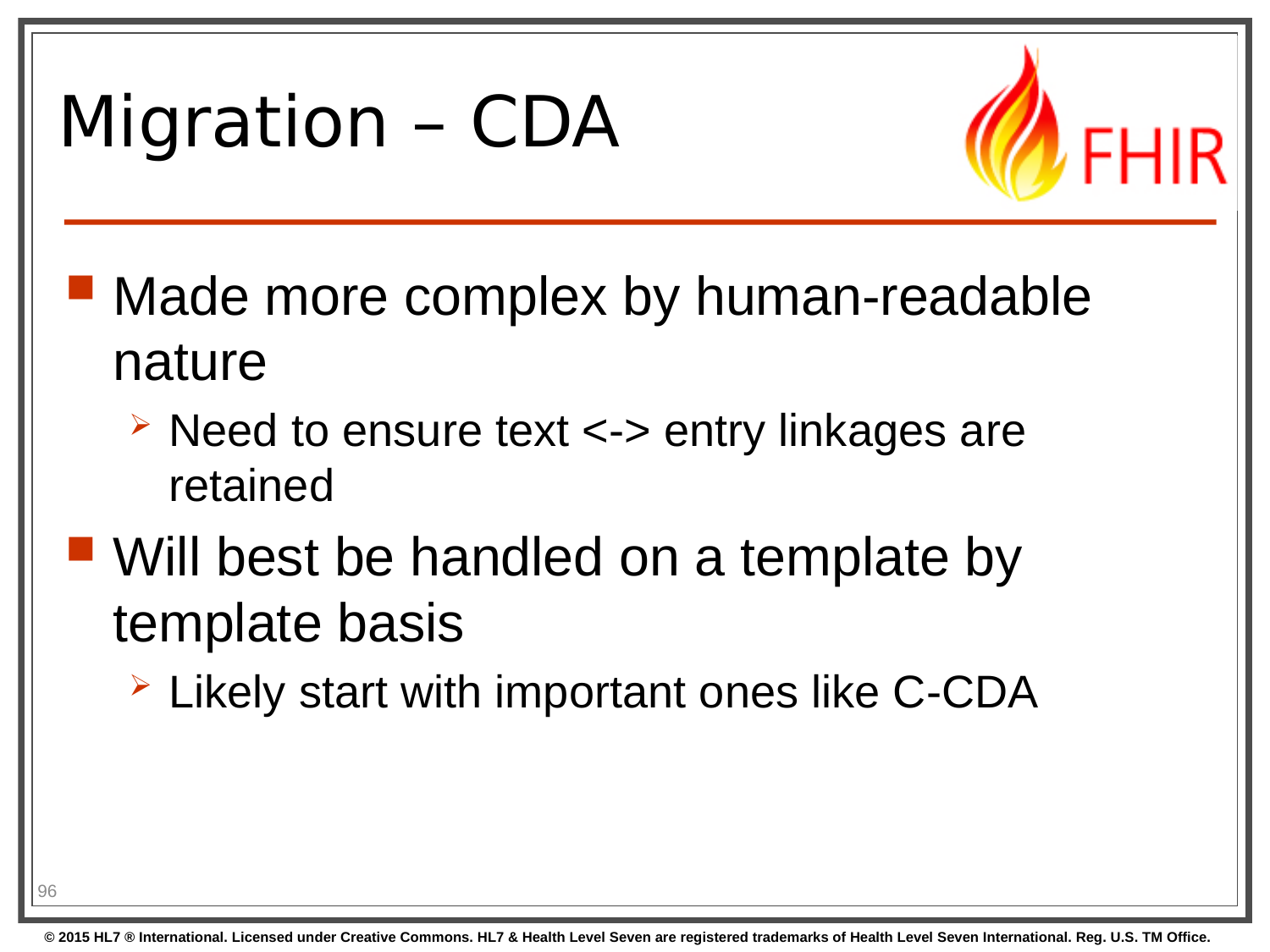

# Migration – CDA
Made more complex by human-readable nature
Need to ensure text <-> entry linkages are retained
Will best be handled on a template by template basis
Likely start with important ones like C-CDA
96